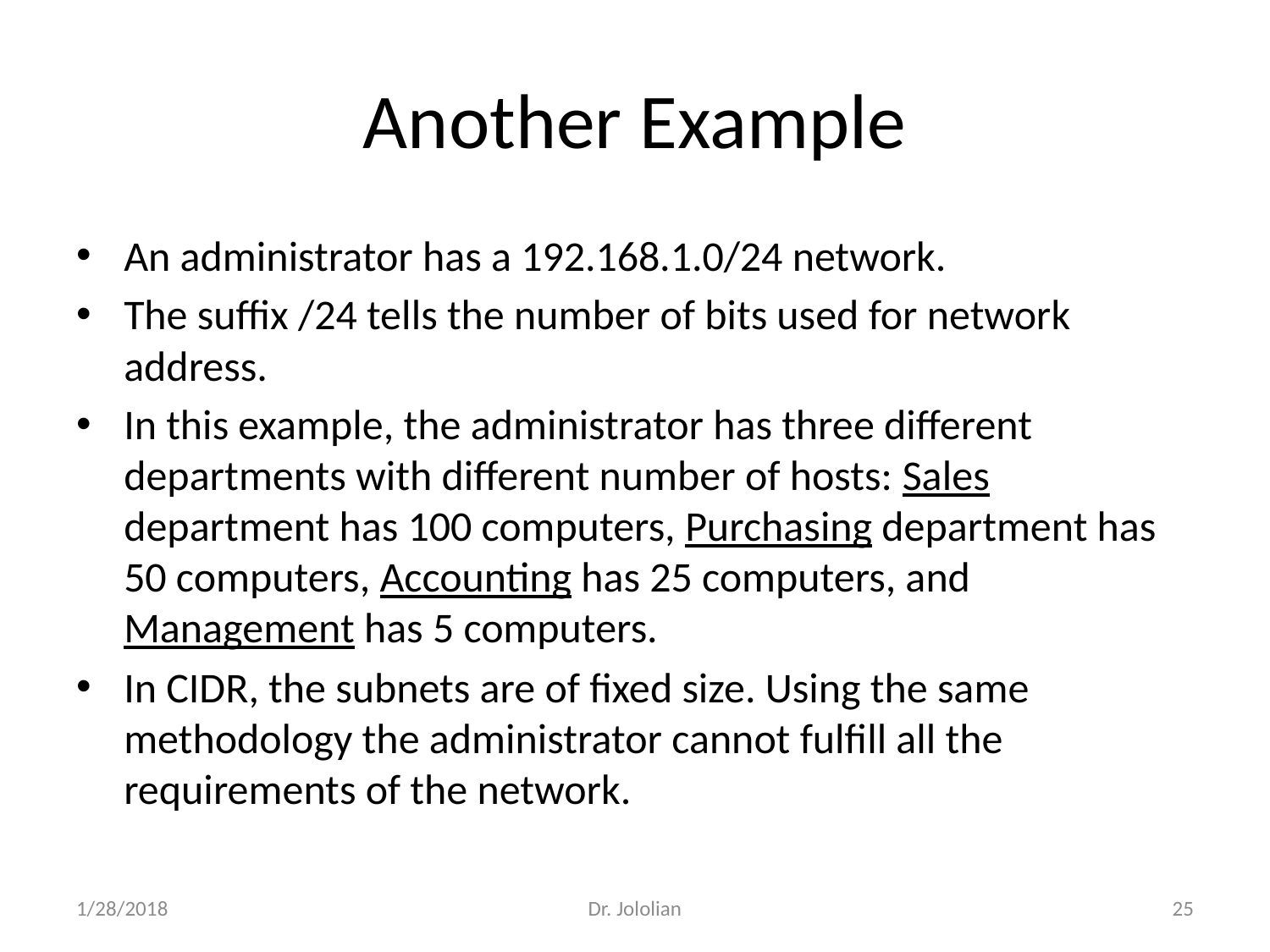

# Another Example
An administrator has a 192.168.1.0/24 network.
The suffix /24 tells the number of bits used for network address.
In this example, the administrator has three different departments with different number of hosts: Sales department has 100 computers, Purchasing department has 50 computers, Accounting has 25 computers, and Management has 5 computers.
In CIDR, the subnets are of fixed size. Using the same methodology the administrator cannot fulfill all the requirements of the network.
1/28/2018
Dr. Jololian
25